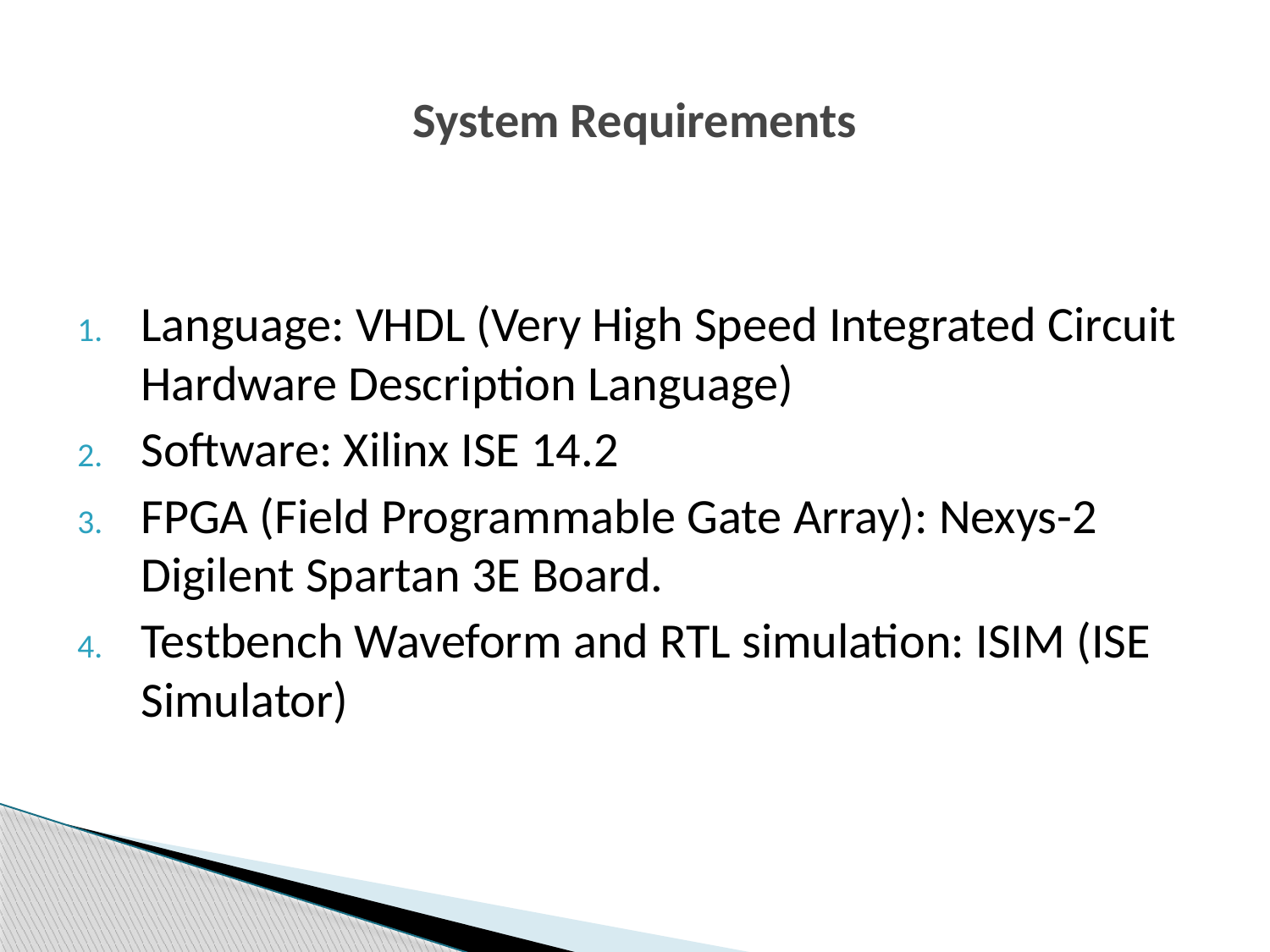

# System Requirements
Language: VHDL (Very High Speed Integrated Circuit Hardware Description Language)
Software: Xilinx ISE 14.2
FPGA (Field Programmable Gate Array): Nexys-2 Digilent Spartan 3E Board.
Testbench Waveform and RTL simulation: ISIM (ISE Simulator)